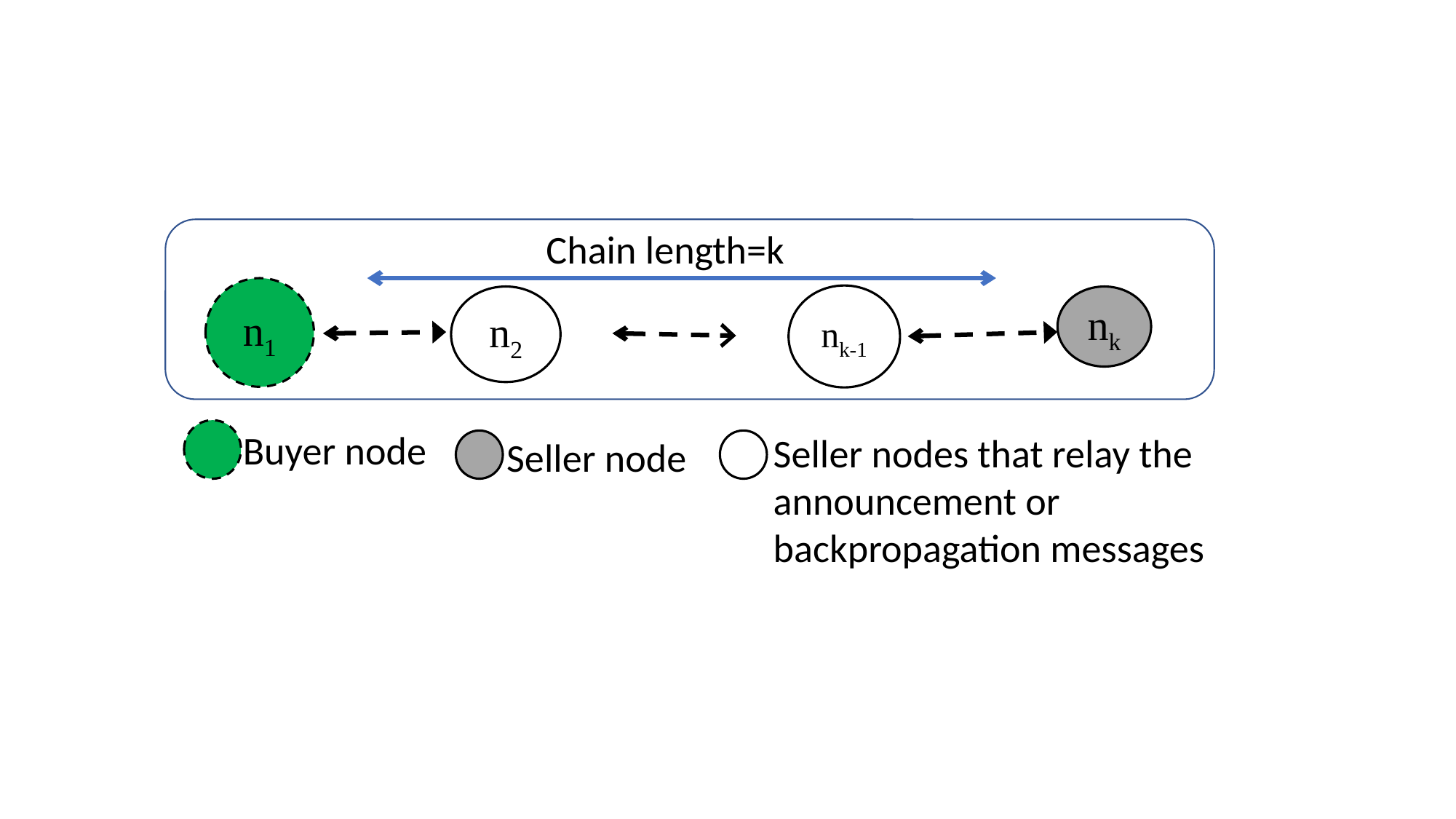

Chain length=k
n1
nk-1
n2
nk
Buyer node

Seller nodes that relay the announcement or backpropagation messages
Seller node